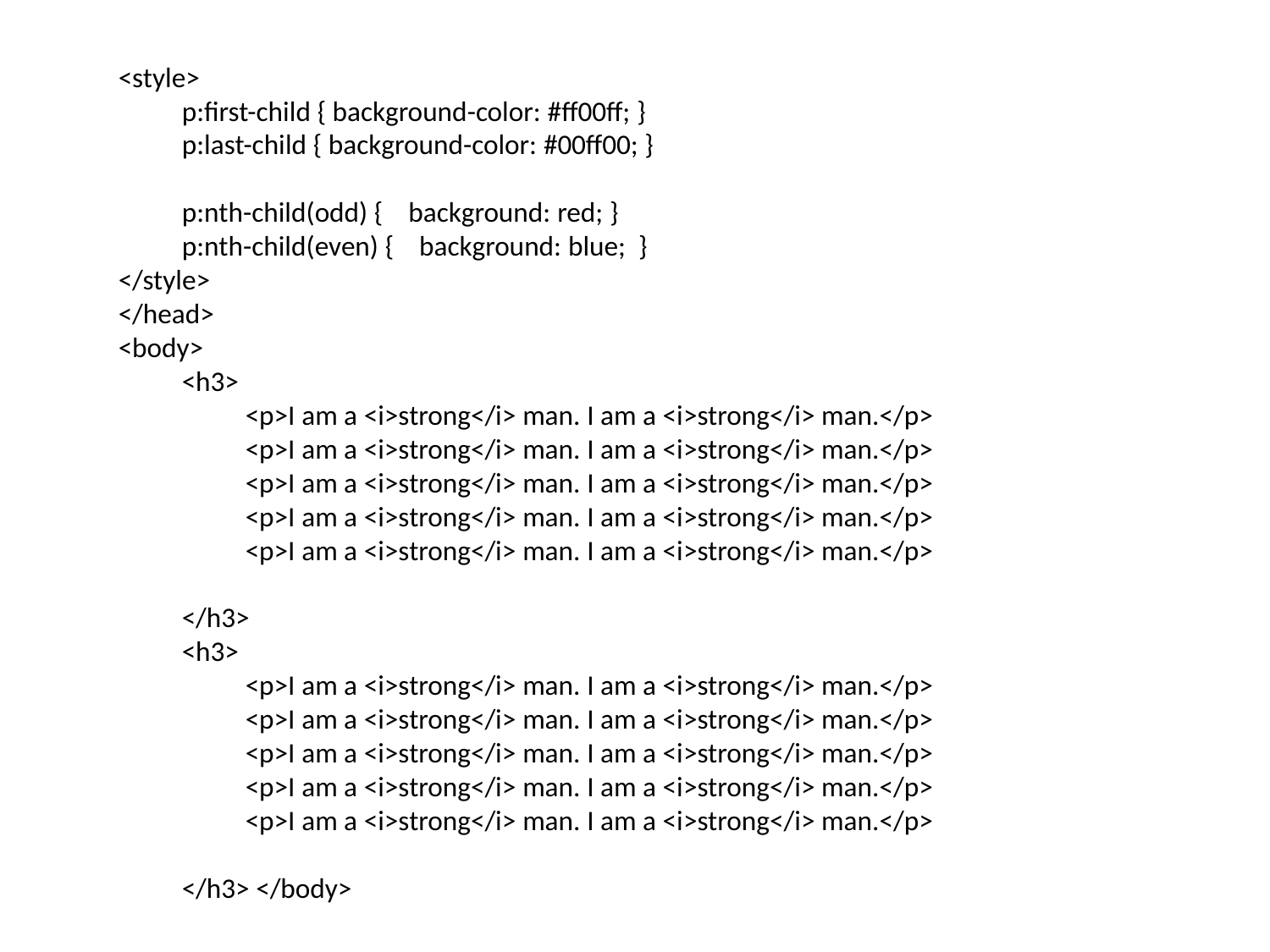

<style>
p:first-child { background-color: #ff00ff; }
p:last-child { background-color: #00ff00; }

p:nth-child(odd) {    background: red; }
p:nth-child(even) {    background: blue;  }
</style>
</head>
<body>
<h3>
<p>I am a <i>strong</i> man. I am a <i>strong</i> man.</p>
<p>I am a <i>strong</i> man. I am a <i>strong</i> man.</p>
<p>I am a <i>strong</i> man. I am a <i>strong</i> man.</p>
<p>I am a <i>strong</i> man. I am a <i>strong</i> man.</p>
<p>I am a <i>strong</i> man. I am a <i>strong</i> man.</p>

</h3>
<h3>
<p>I am a <i>strong</i> man. I am a <i>strong</i> man.</p>
<p>I am a <i>strong</i> man. I am a <i>strong</i> man.</p>
<p>I am a <i>strong</i> man. I am a <i>strong</i> man.</p>
<p>I am a <i>strong</i> man. I am a <i>strong</i> man.</p>
<p>I am a <i>strong</i> man. I am a <i>strong</i> man.</p>

</h3> </body>